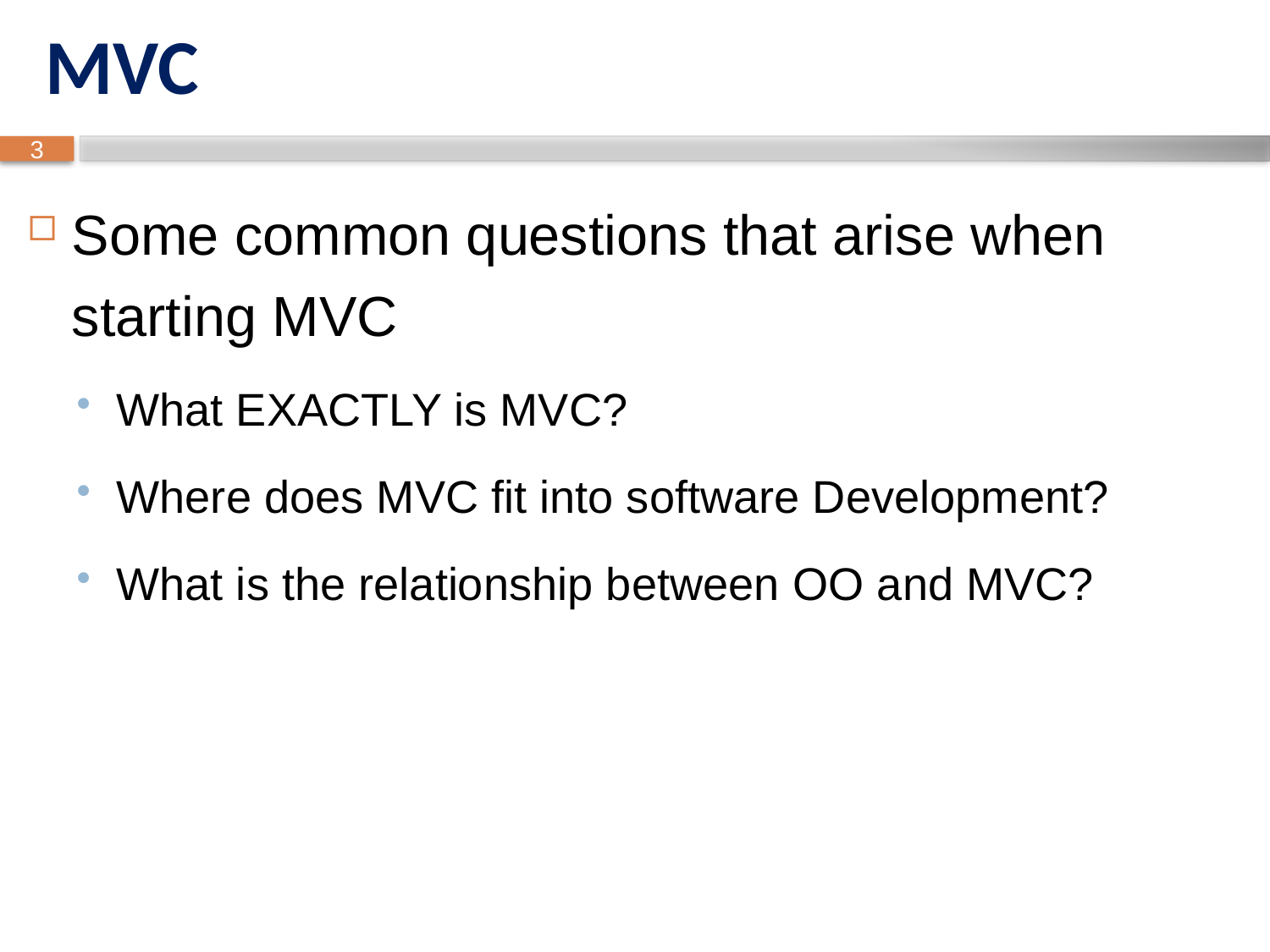

# MVC
Some common questions that arise when starting MVC
What EXACTLY is MVC?
Where does MVC fit into software Development?
What is the relationship between OO and MVC?